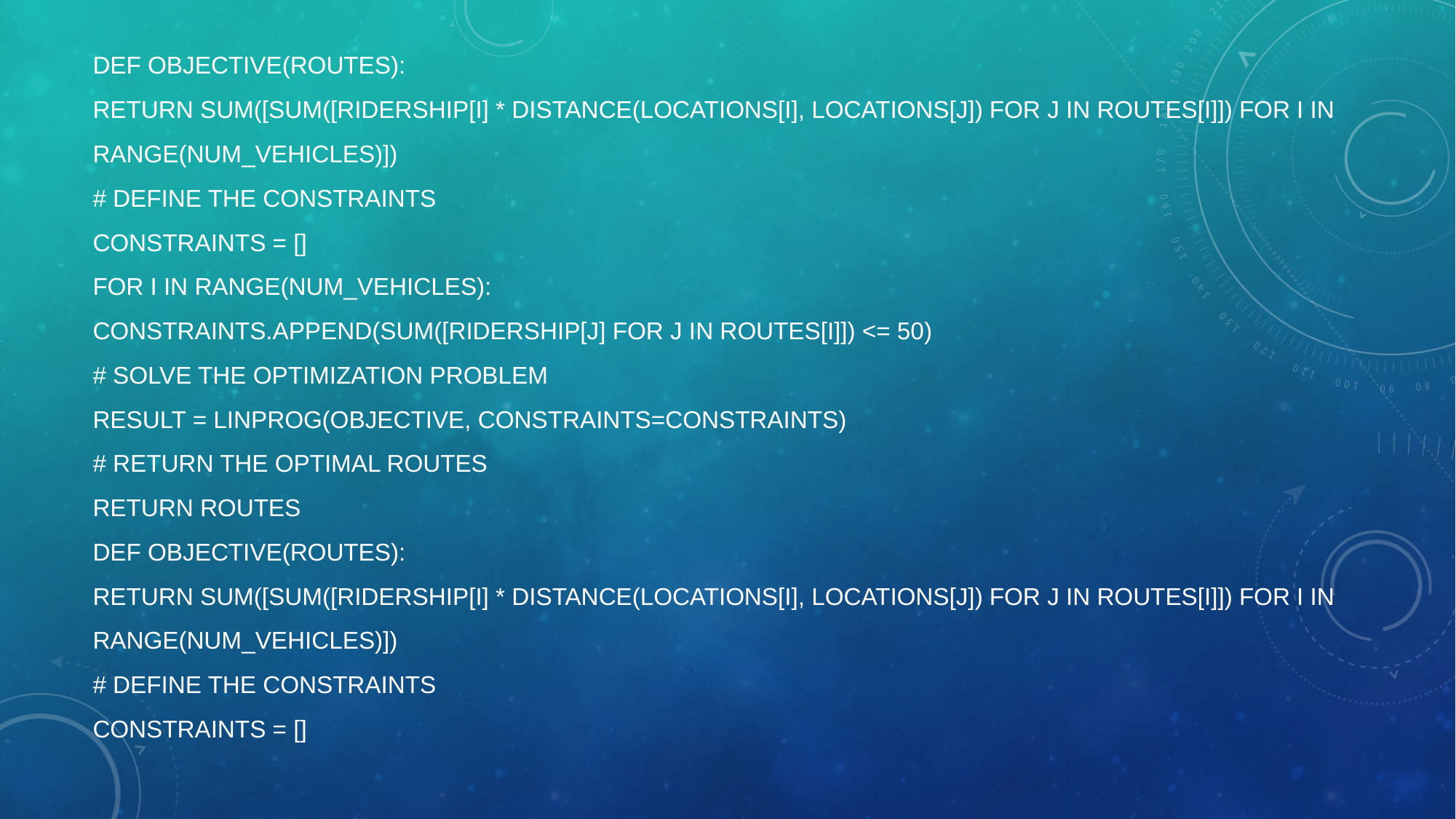

def objective(routes):
return sum([sum([ridership[i] * distance(locations[i], locations[j]) for j in routes[i]]) for i in
range(num_vehicles)])
# Define the constraints
constraints = []
for i in range(num_vehicles):
constraints.append(sum([ridership[j] for j in routes[i]]) <= 50)
# Solve the optimization problem
result = linprog(objective, constraints=constraints)
# Return the optimal routes
return routes
def objective(routes):
return sum([sum([ridership[i] * distance(locations[i], locations[j]) for j in routes[i]]) for i in
range(num_vehicles)])
# Define the constraints
constraints = []